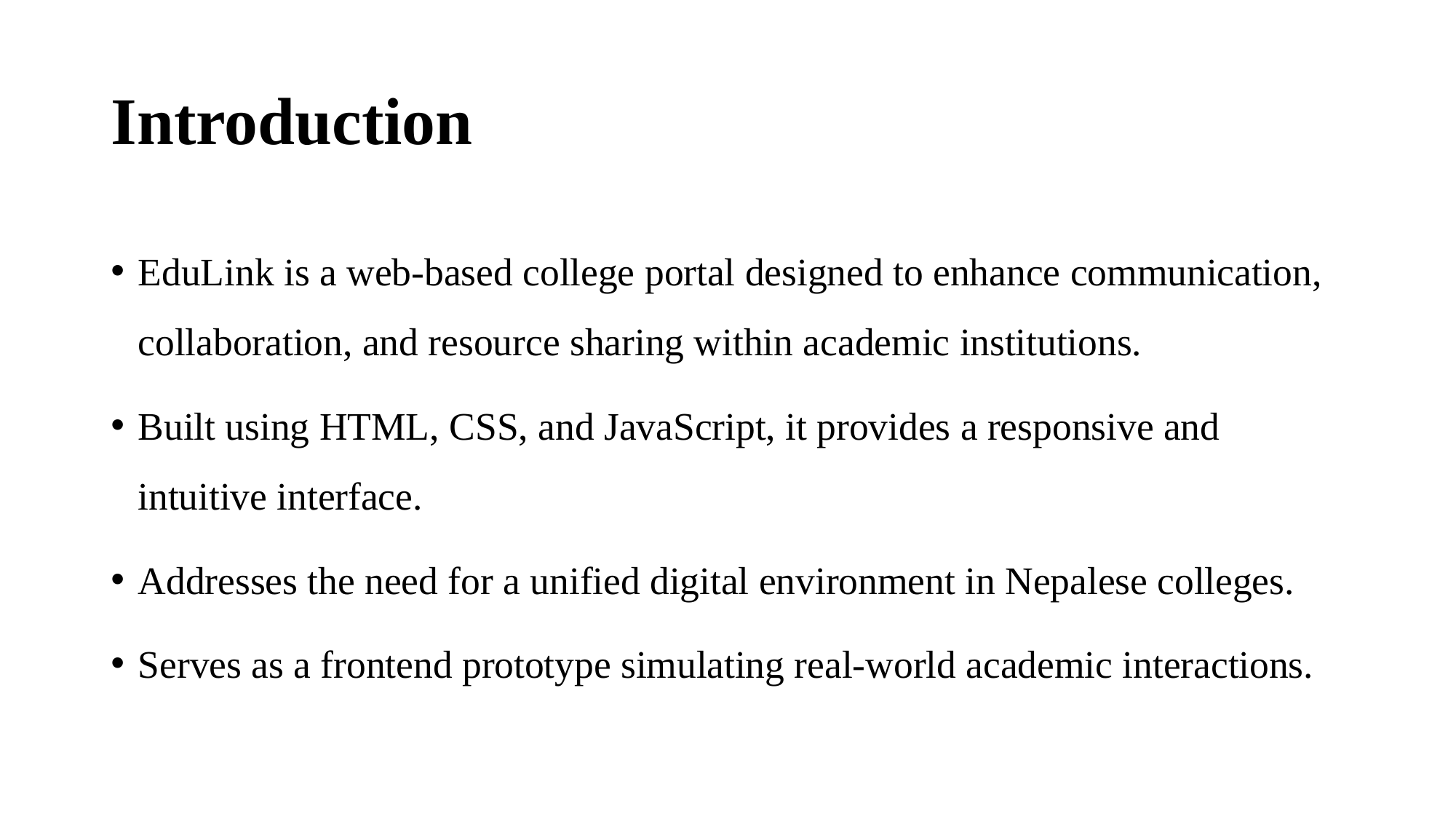

# Introduction
EduLink is a web-based college portal designed to enhance communication, collaboration, and resource sharing within academic institutions.
Built using HTML, CSS, and JavaScript, it provides a responsive and intuitive interface.
Addresses the need for a unified digital environment in Nepalese colleges.
Serves as a frontend prototype simulating real-world academic interactions.